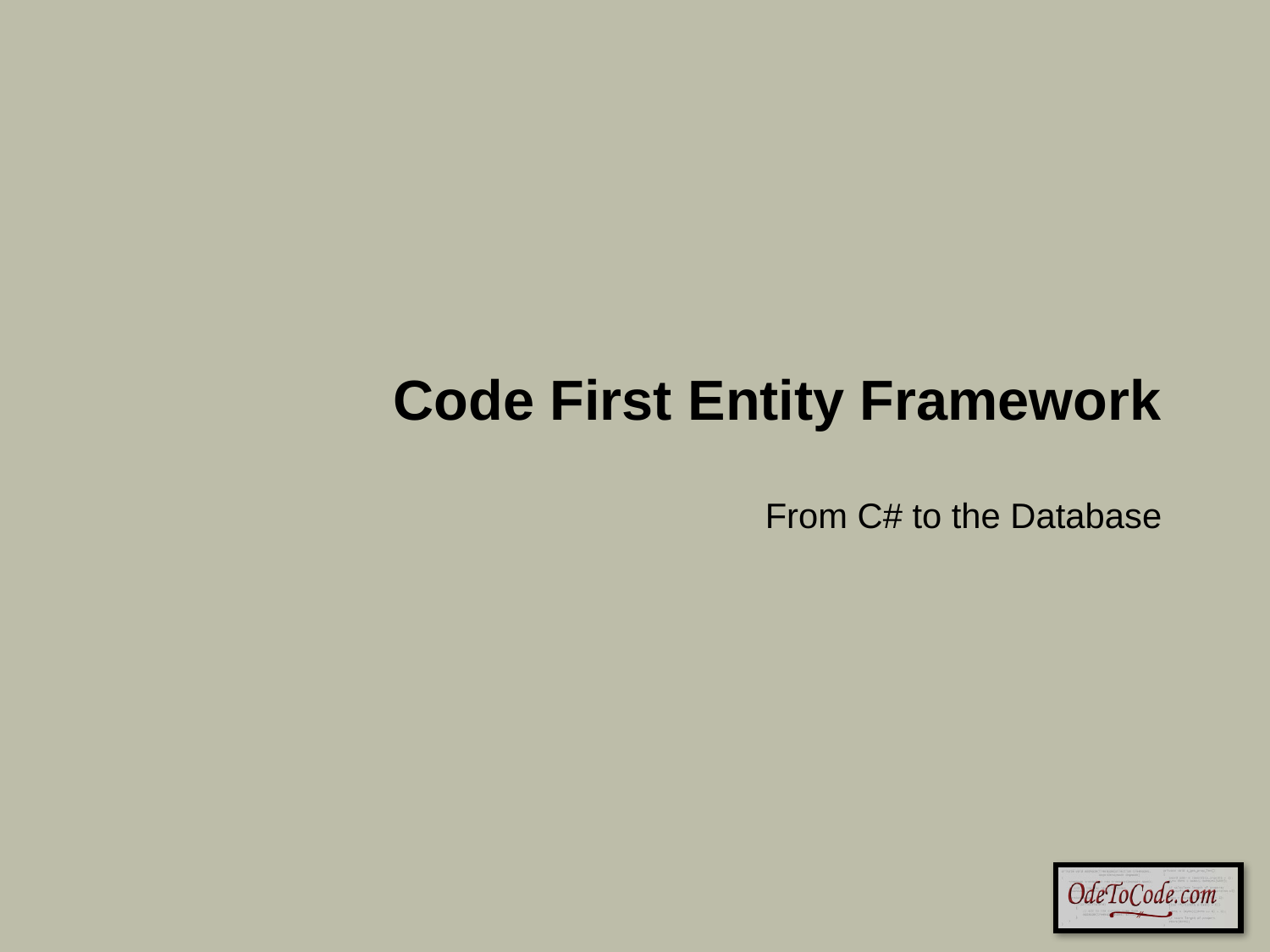

# Code First Entity Framework
From C# to the Database